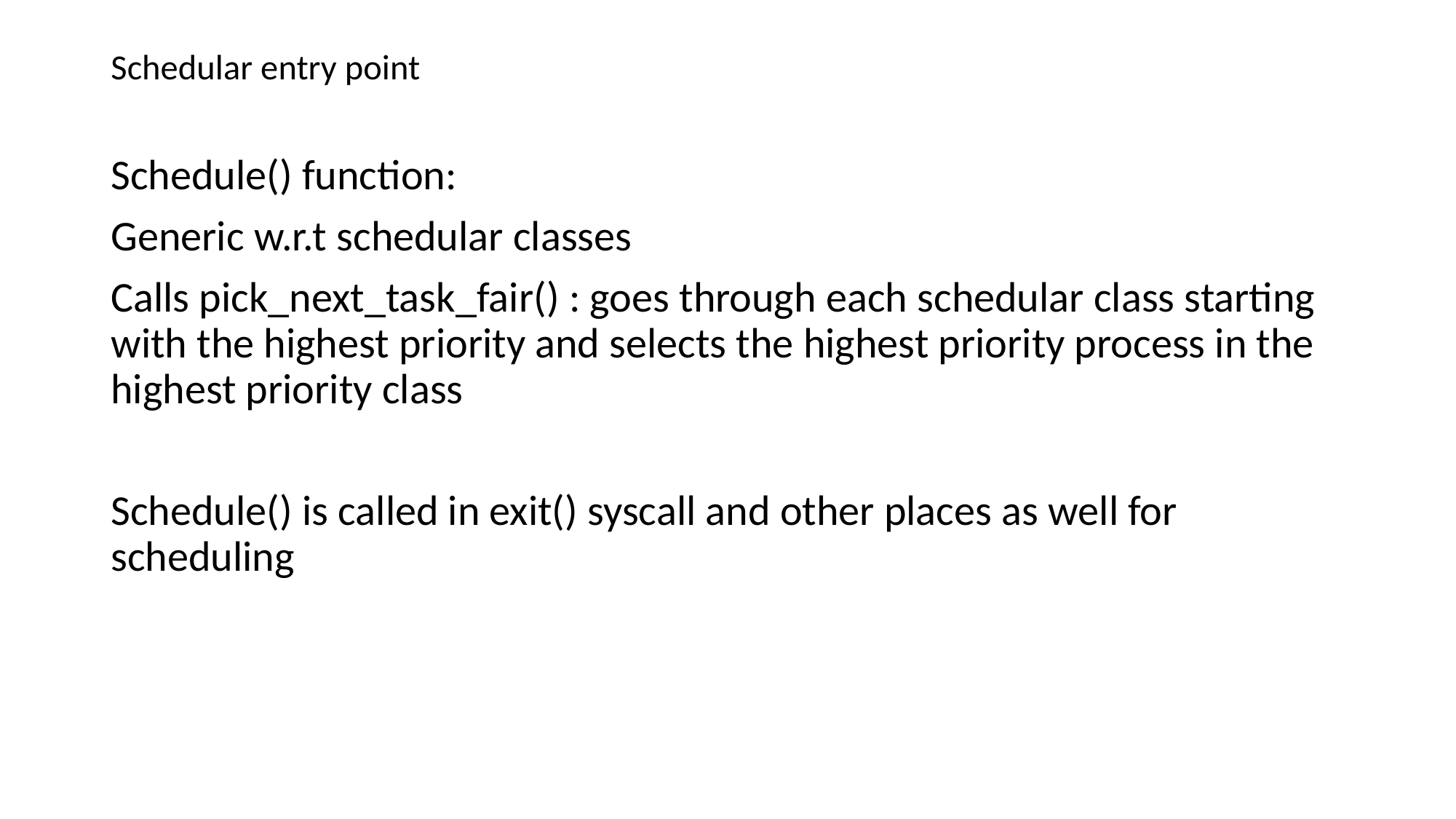

# Schedular entry point
Schedule() function:
Generic w.r.t schedular classes
Calls pick_next_task_fair() : goes through each schedular class starting with the highest priority and selects the highest priority process in the highest priority class

Schedule() is called in exit() syscall and other places as well for scheduling